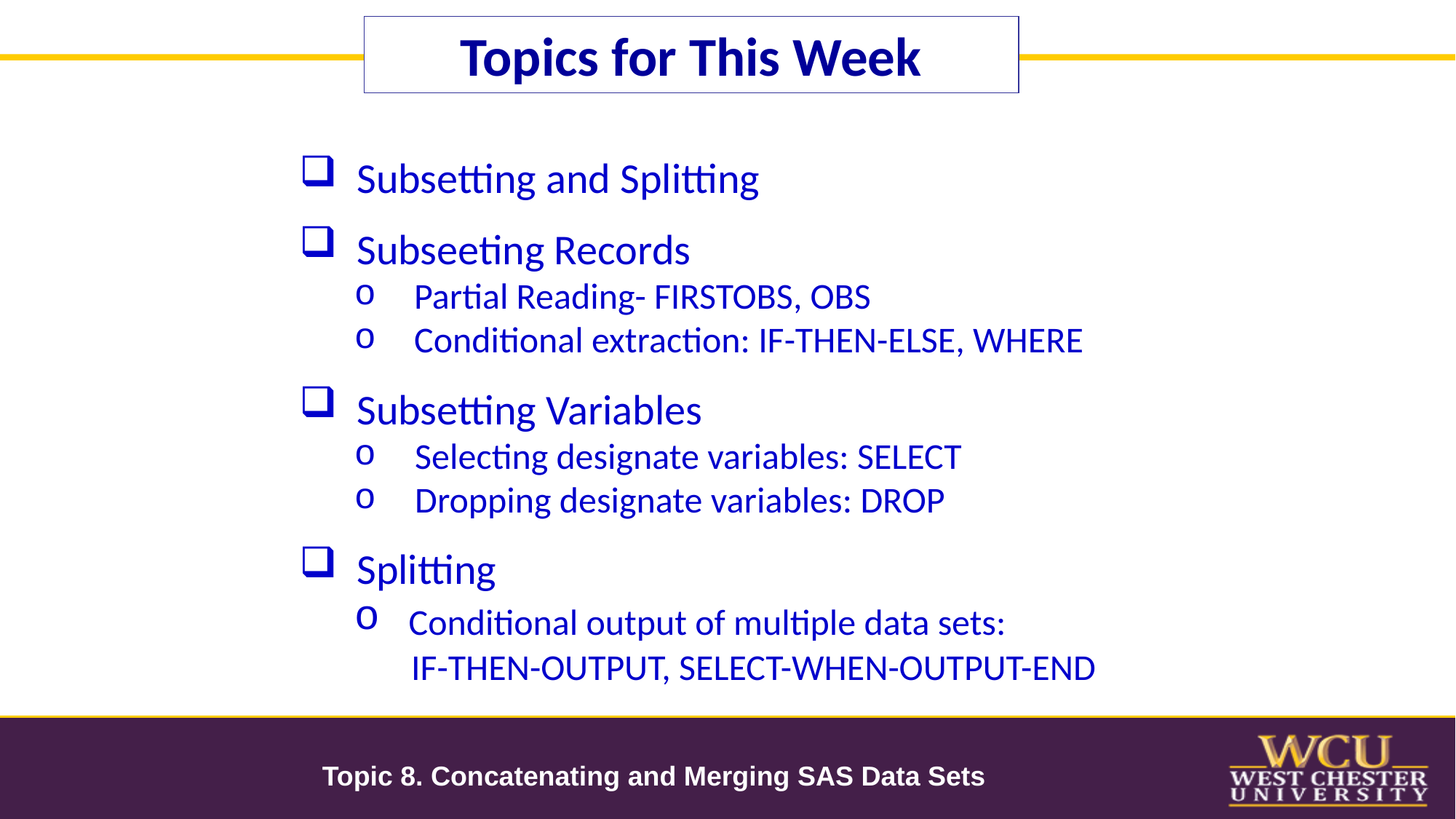

Topics for This Week
  Subsetting and Splitting

  Subseeting Records
    Partial Reading- FIRSTOBS, OBS
    Conditional extraction: IF-THEN-ELSE, WHERE

  Subsetting Variables
Selecting designate variables: SELECT
Dropping designate variables: DROP

  Splitting
   Conditional output of multiple data sets:
       IF-THEN-OUTPUT, SELECT-WHEN-OUTPUT-END